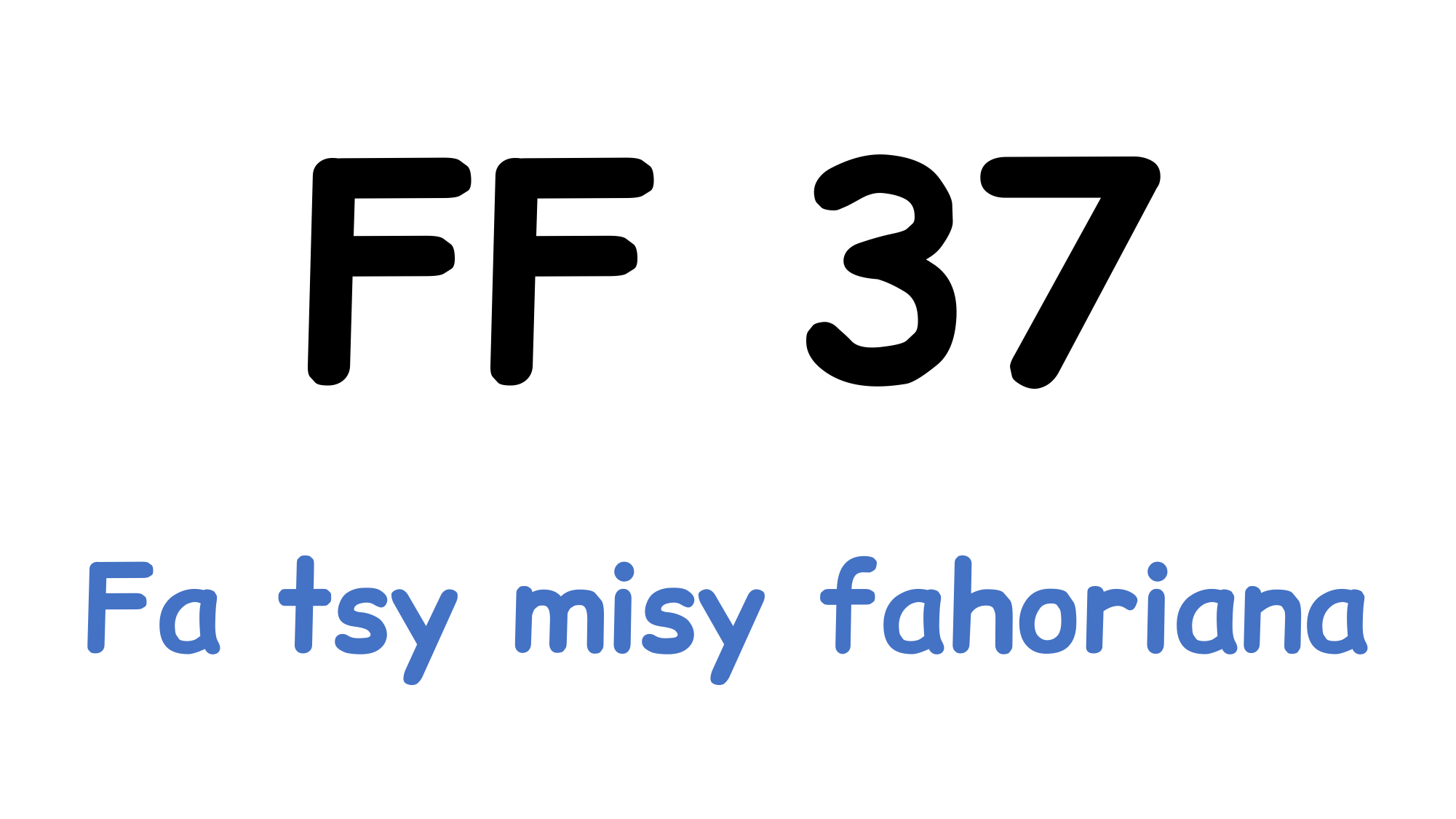

# FF 37
Fa tsy misy fahoriana